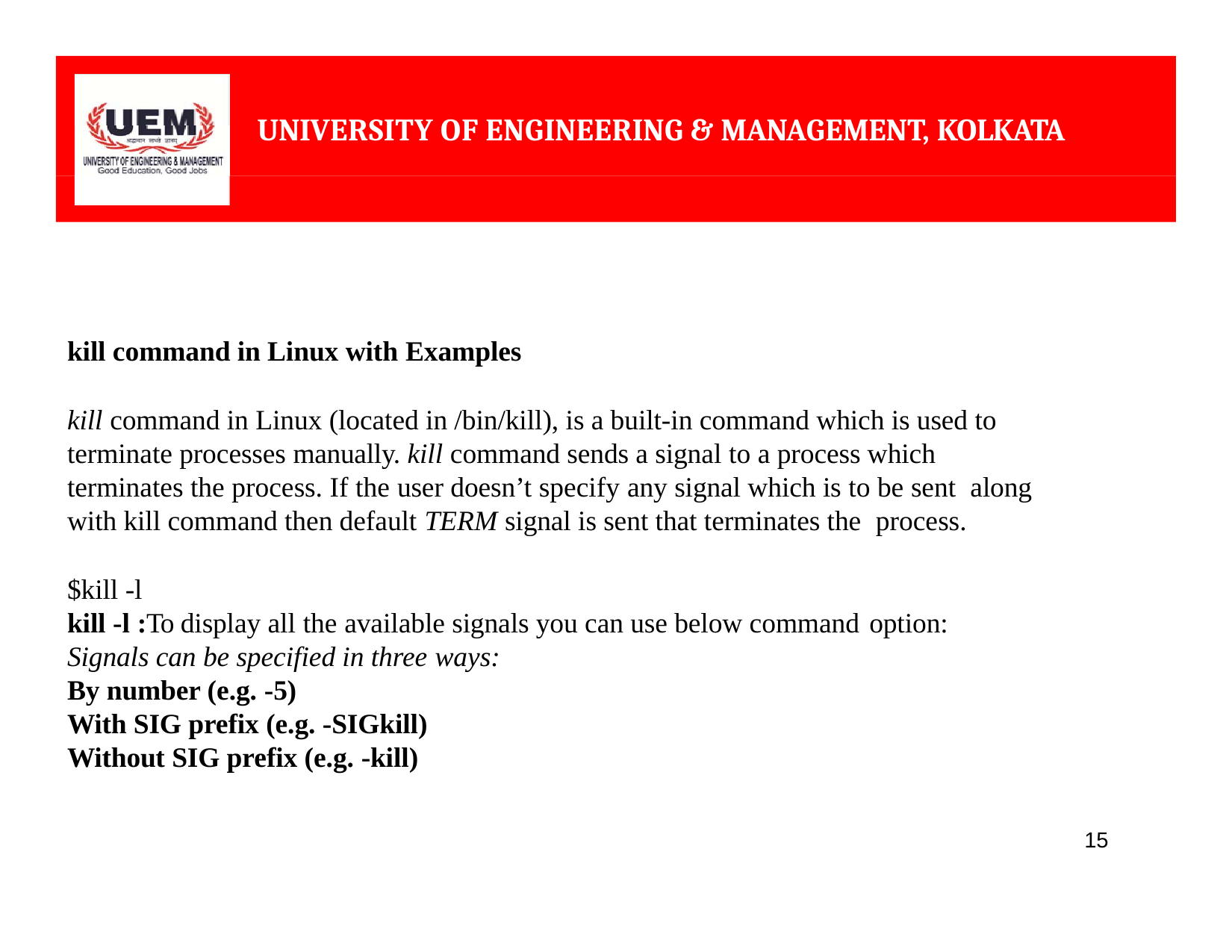

# UNIVERSITY OF ENGINEERING & MANAGEMENT, KOLKATA

kill command in Linux with Examples

kill command in Linux (located in /bin/kill), is a built-in command which is used to  terminate processes manually. kill command sends a signal to a process which  terminates the process. If the user doesn’t specify any signal which is to be sent  along with kill command then default TERM signal is sent that terminates the  process.

$kill -l
kill -l :To display all the available signals you can use below command option:
Signals can be specified in three ways:
By number (e.g. -5)
With SIG prefix (e.g. -SIGkill)  Without SIG prefix (e.g. -kill)

15